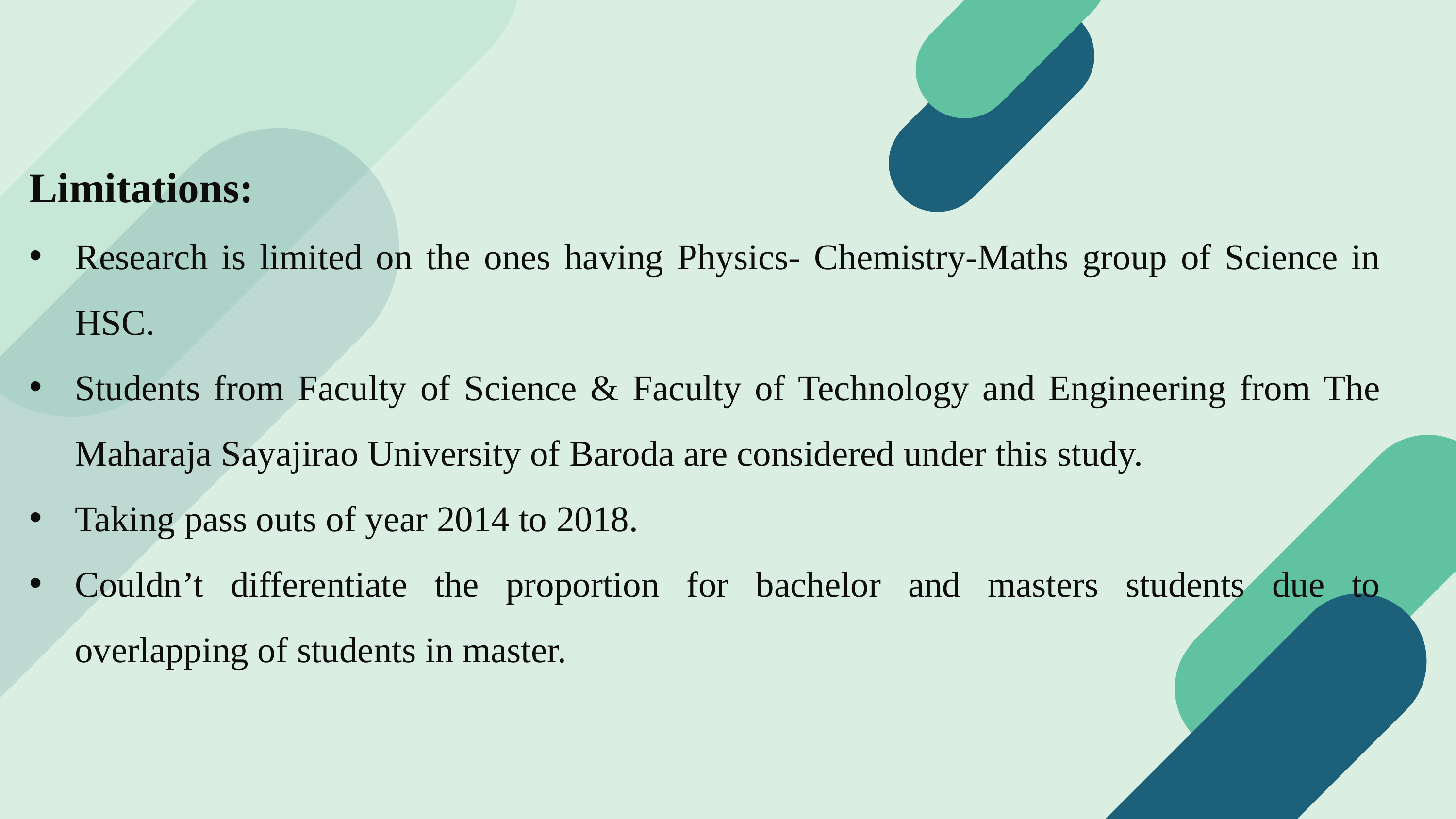

Limitations:
Research is limited on the ones having Physics- Chemistry-Maths group of Science in HSC.
Students from Faculty of Science & Faculty of Technology and Engineering from The Maharaja Sayajirao University of Baroda are considered under this study.
Taking pass outs of year 2014 to 2018.
Couldn’t differentiate the proportion for bachelor and masters students due to overlapping of students in master.